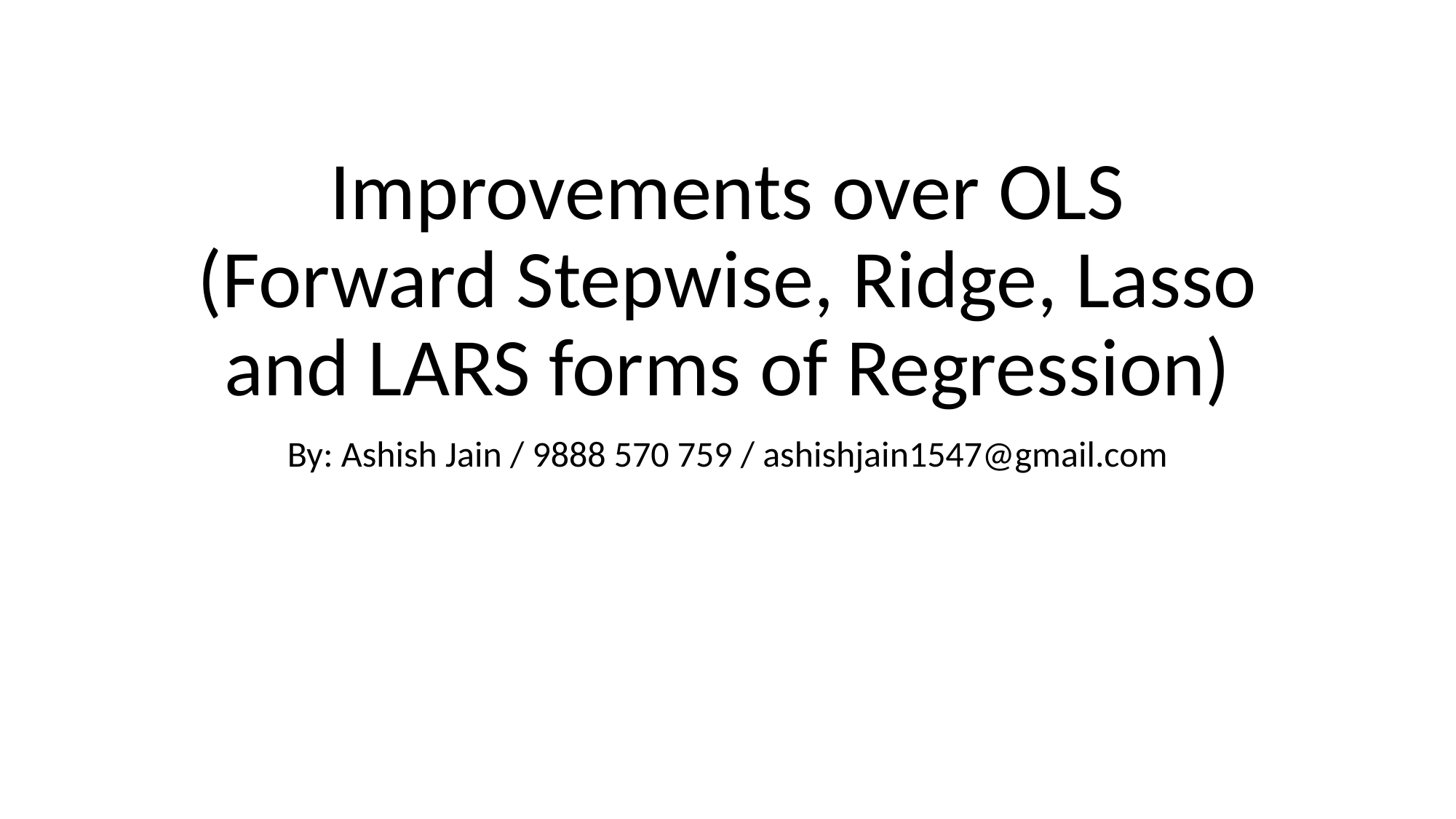

# Improvements over OLS (Forward Stepwise, Ridge, Lasso and LARS forms of Regression)
By: Ashish Jain / 9888 570 759 / ashishjain1547@gmail.com